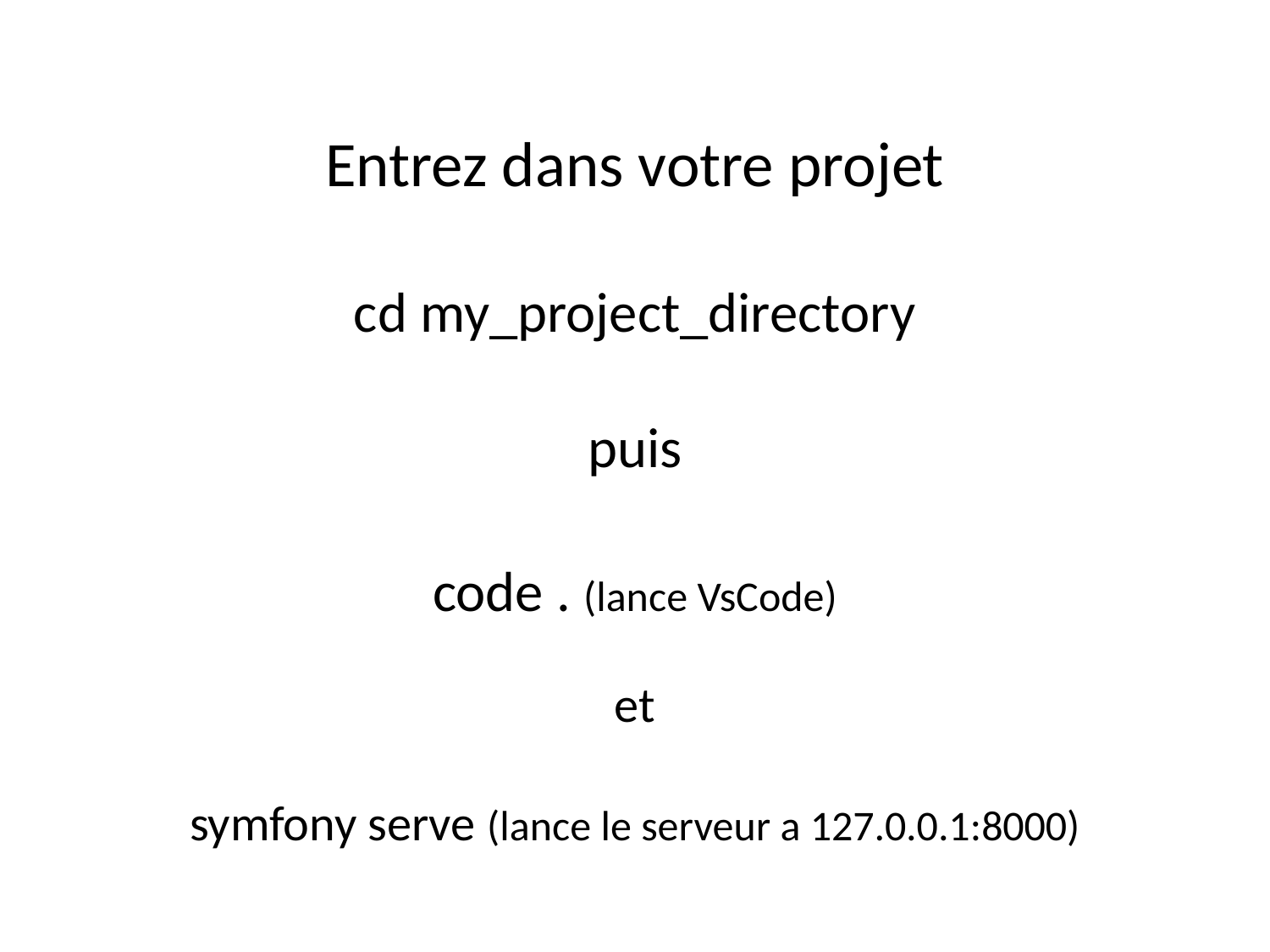

# Entrez dans votre projet cd my_project_directory puis code . (lance VsCode) et symfony serve (lance le serveur a 127.0.0.1:8000)